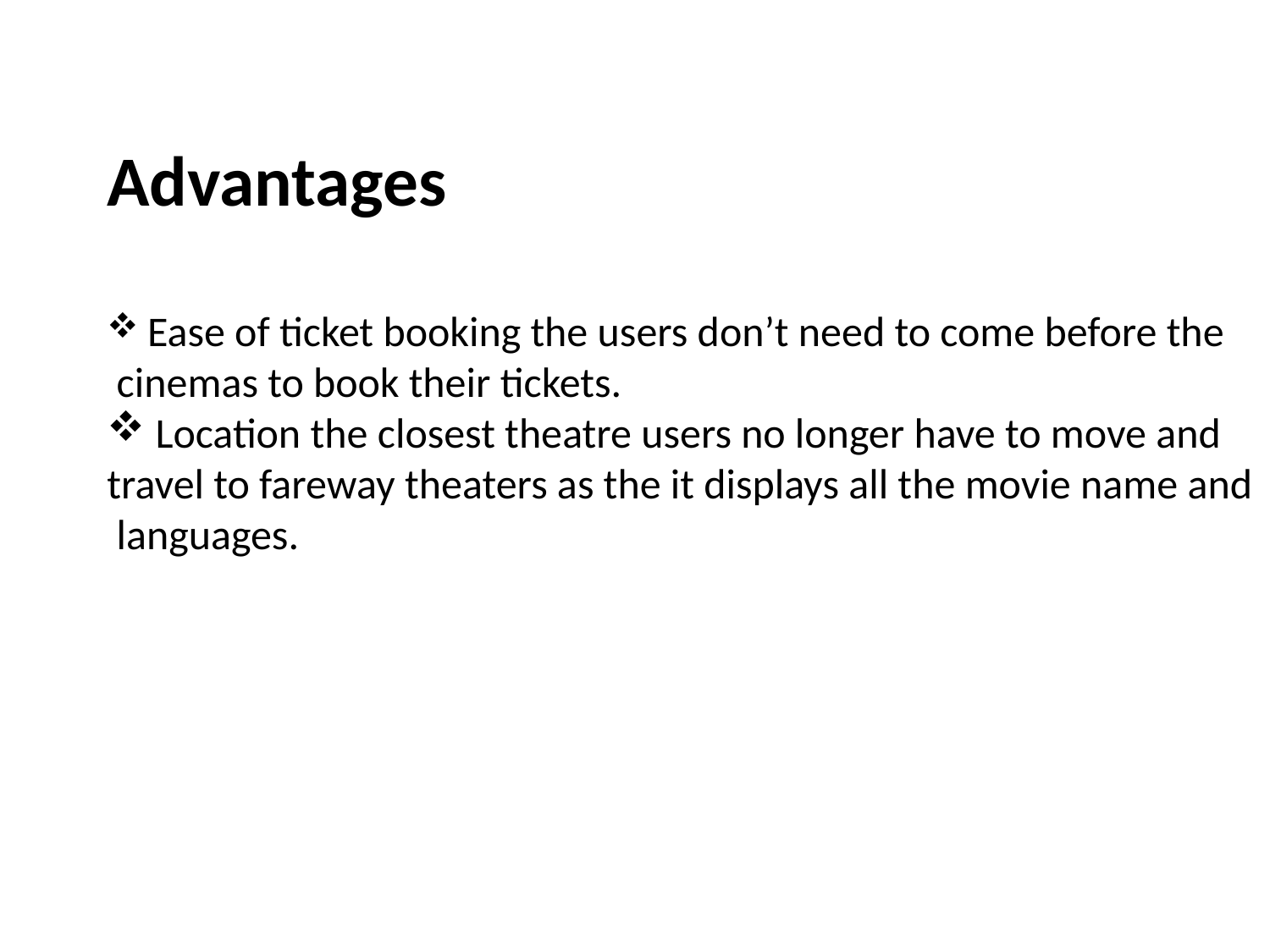

Advantages

 Ease of ticket booking the users don’t need to come before the
 cinemas to book their tickets.
 Location the closest theatre users no longer have to move and
travel to fareway theaters as the it displays all the movie name and
 languages.